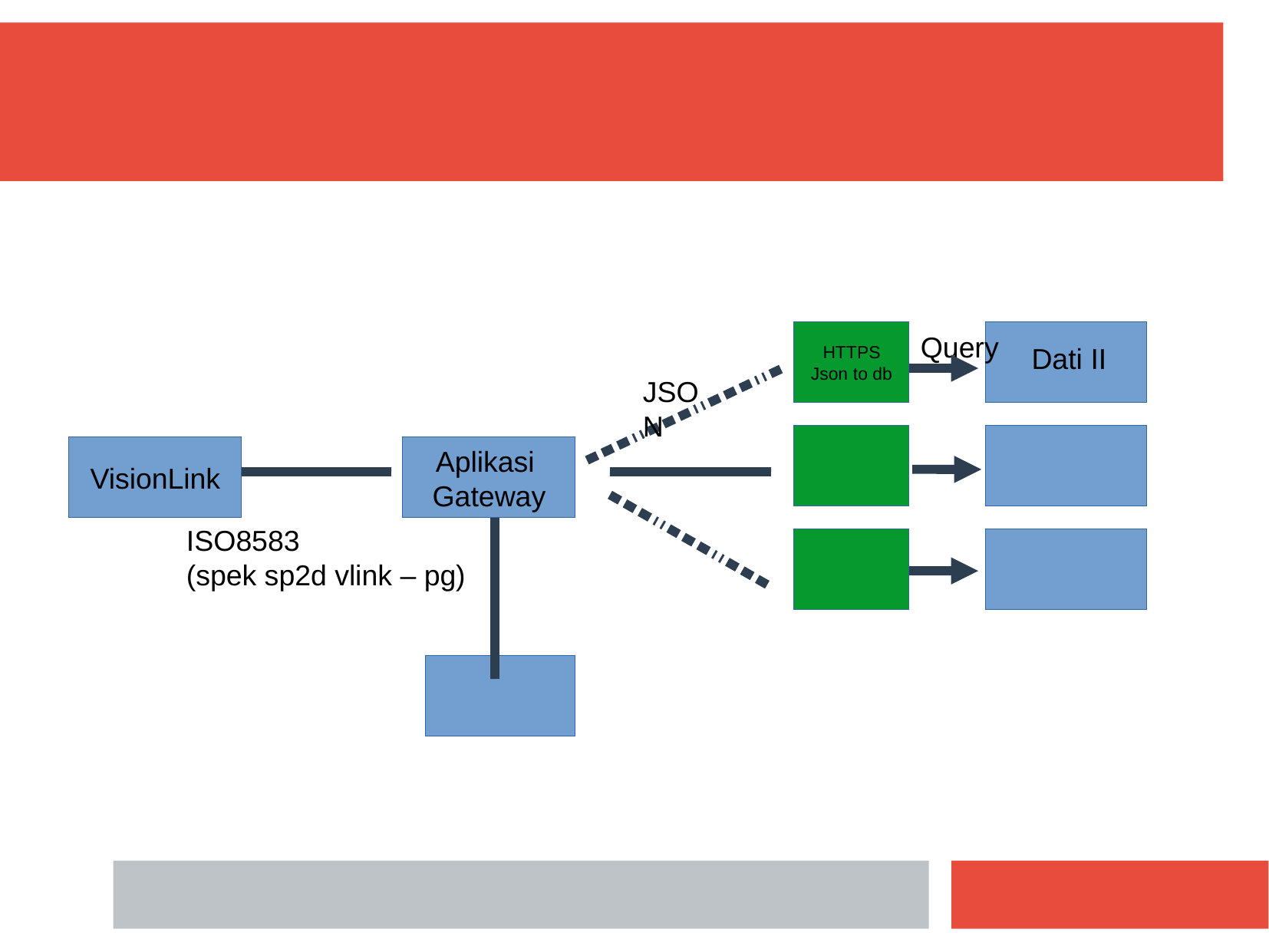

HTTPS
Json to db

Query
Dati II

JSON

VisionLink
Aplikasi
Gateway

ISO8583
(spek sp2d vlink – pg)